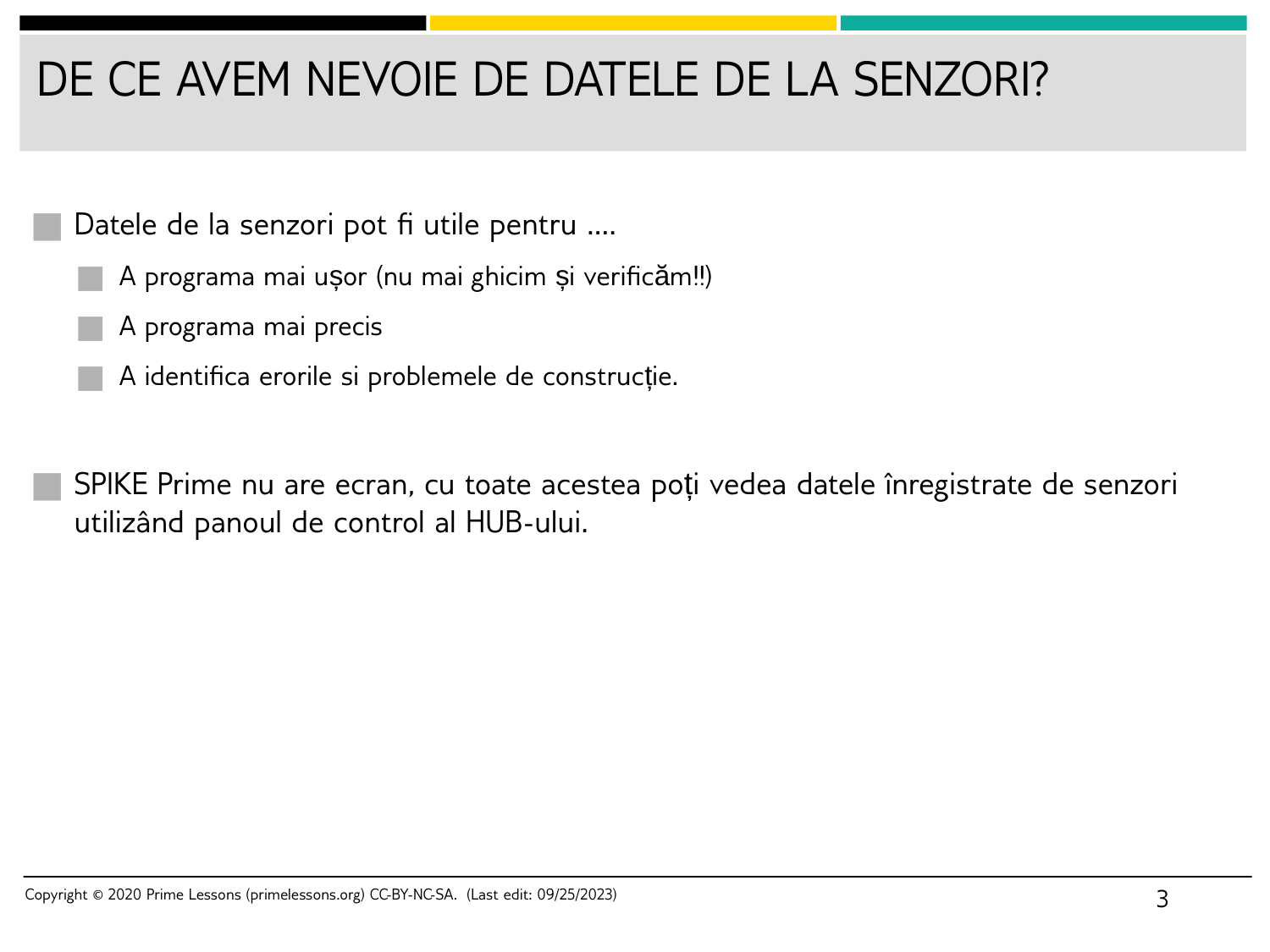

# DE CE AVEM NEVOIE DE DATELE DE LA SENZORI?
Datele de la senzori pot fi utile pentru ….
A programa mai ușor (nu mai ghicim și verificăm!!)
A programa mai precis
A identifica erorile si problemele de construcție.

SPIKE Prime nu are ecran, cu toate acestea poți vedea datele înregistrate de senzori utilizând panoul de control al HUB-ului.
3
Copyright © 2020 Prime Lessons (primelessons.org) CC-BY-NC-SA.  (Last edit: 09/25/2023)